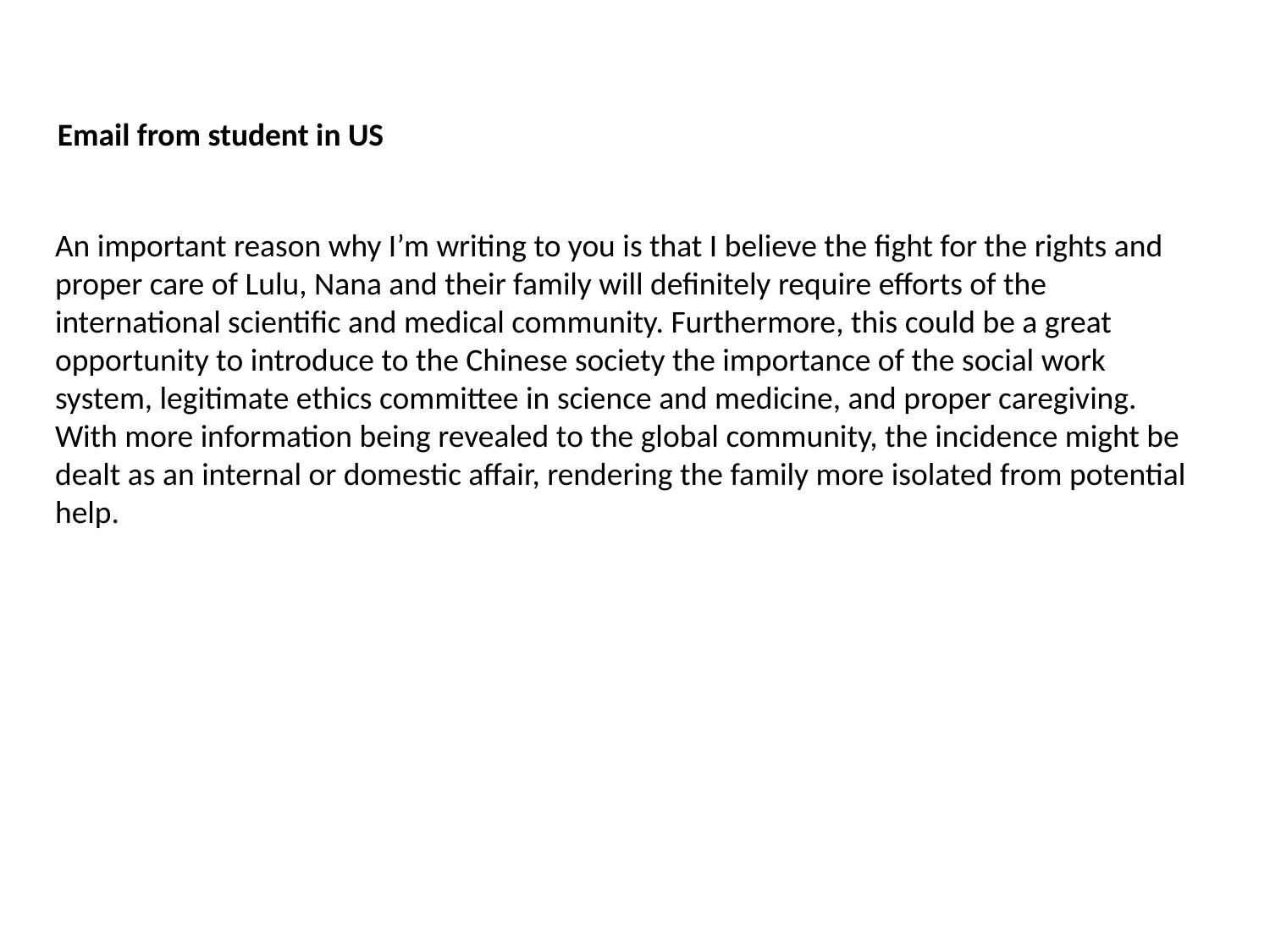

Email from student in US

An important reason why I’m writing to you is that I believe the fight for the rights and proper care of Lulu, Nana and their family will definitely require efforts of the international scientific and medical community. Furthermore, this could be a great opportunity to introduce to the Chinese society the importance of the social work system, legitimate ethics committee in science and medicine, and proper caregiving. With more information being revealed to the global community, the incidence might be dealt as an internal or domestic affair, rendering the family more isolated from potential help.